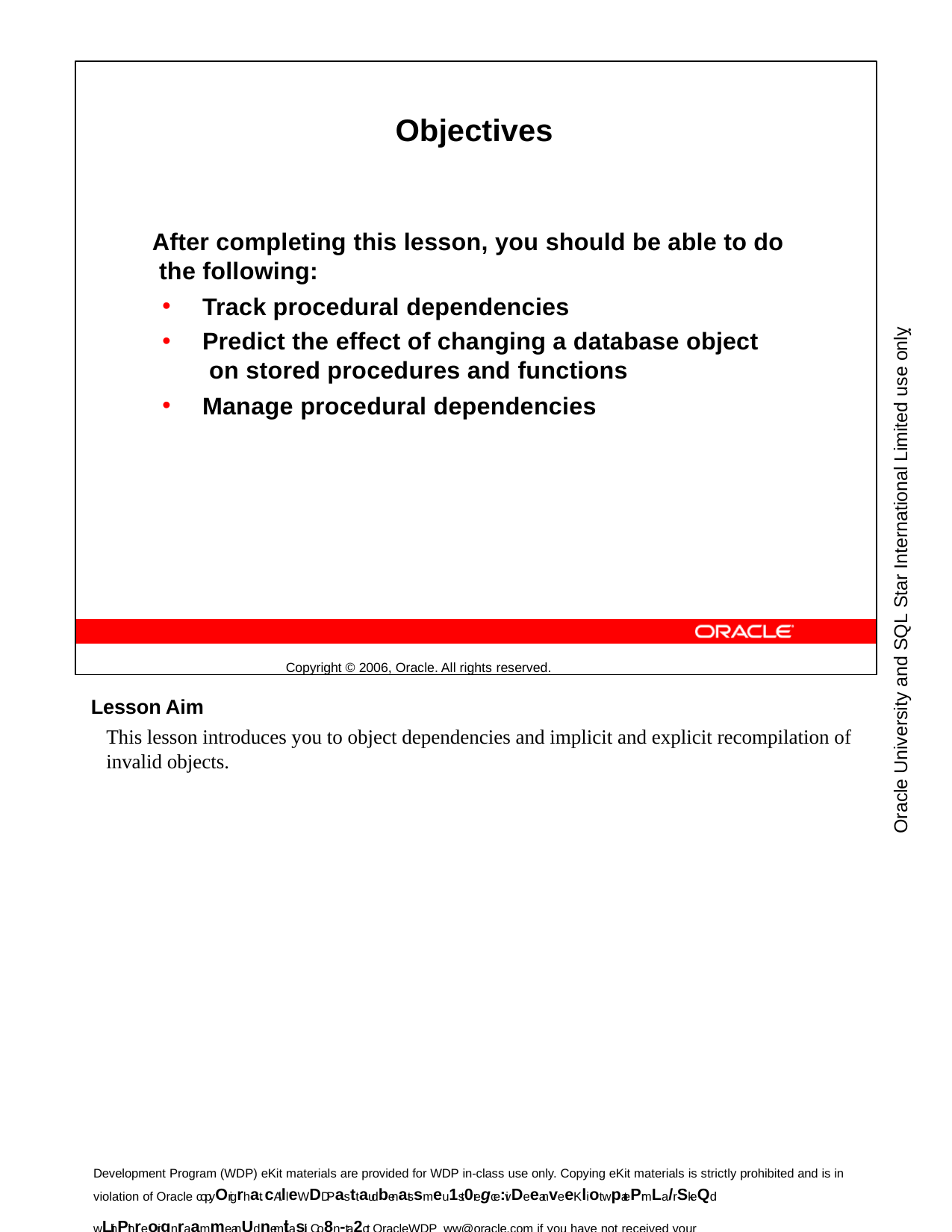

Objectives

After completing this lesson, you should be able to do  the following:
Track procedural dependencies
Predict the effect of changing a database object  on stored procedures and functions
Manage procedural dependencies

Copyright © 2006, Oracle. All rights reserved.
Oracle University and SQL Star International Limited use onlyฺ

Lesson Aim
This lesson introduces you to object dependencies and implicit and explicit recompilation of  invalid objects.
Development Program (WDP) eKit materials are provided for WDP in-class use only. Copying eKit materials is strictly prohibited and is in
violation of Oracle copyOrigrhat. cAllleWDDPasttaudbenatssmeu1st0regce:ivDe eanveeKliot wpatePrmLa/rSkeQd wLithPthreoirgnraamme anUd nemitasil. Co8n-ta2ct  OracleWDP_ww@oracle.com if you have not received your personalized eKit.